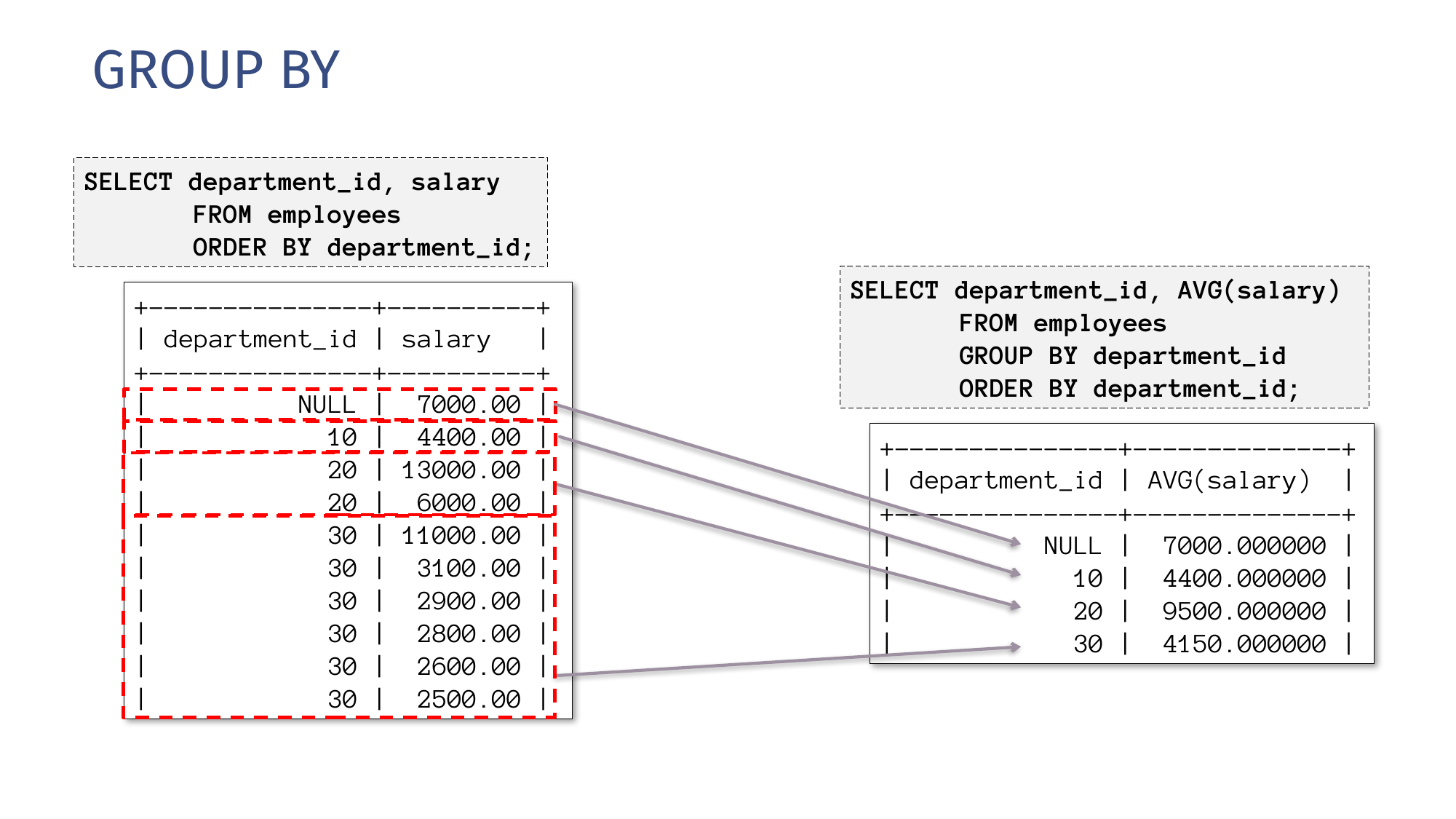

# GROUP BY
SELECT department_id, salary
	FROM employees
	ORDER BY department_id;

SELECT department_id, AVG(salary)
	FROM employees
	GROUP BY department_id
	ORDER BY department_id;
+---------------+----------+
| department_id | salary   |
+---------------+----------+
|          NULL |  7000.00 |
|            10 |  4400.00 |
|            20 | 13000.00 |
|            20 |  6000.00 |
|            30 | 11000.00 |
|            30 |  3100.00 |
|            30 |  2900.00 |
|            30 |  2800.00 |
|            30 |  2600.00 |
|            30 |  2500.00 |

+---------------+--------------+
| department_id | AVG(salary)  |
+---------------+--------------+
|          NULL |  7000.000000 |
|            10 |  4400.000000 |
|            20 |  9500.000000 |
|            30 |  4150.000000 |